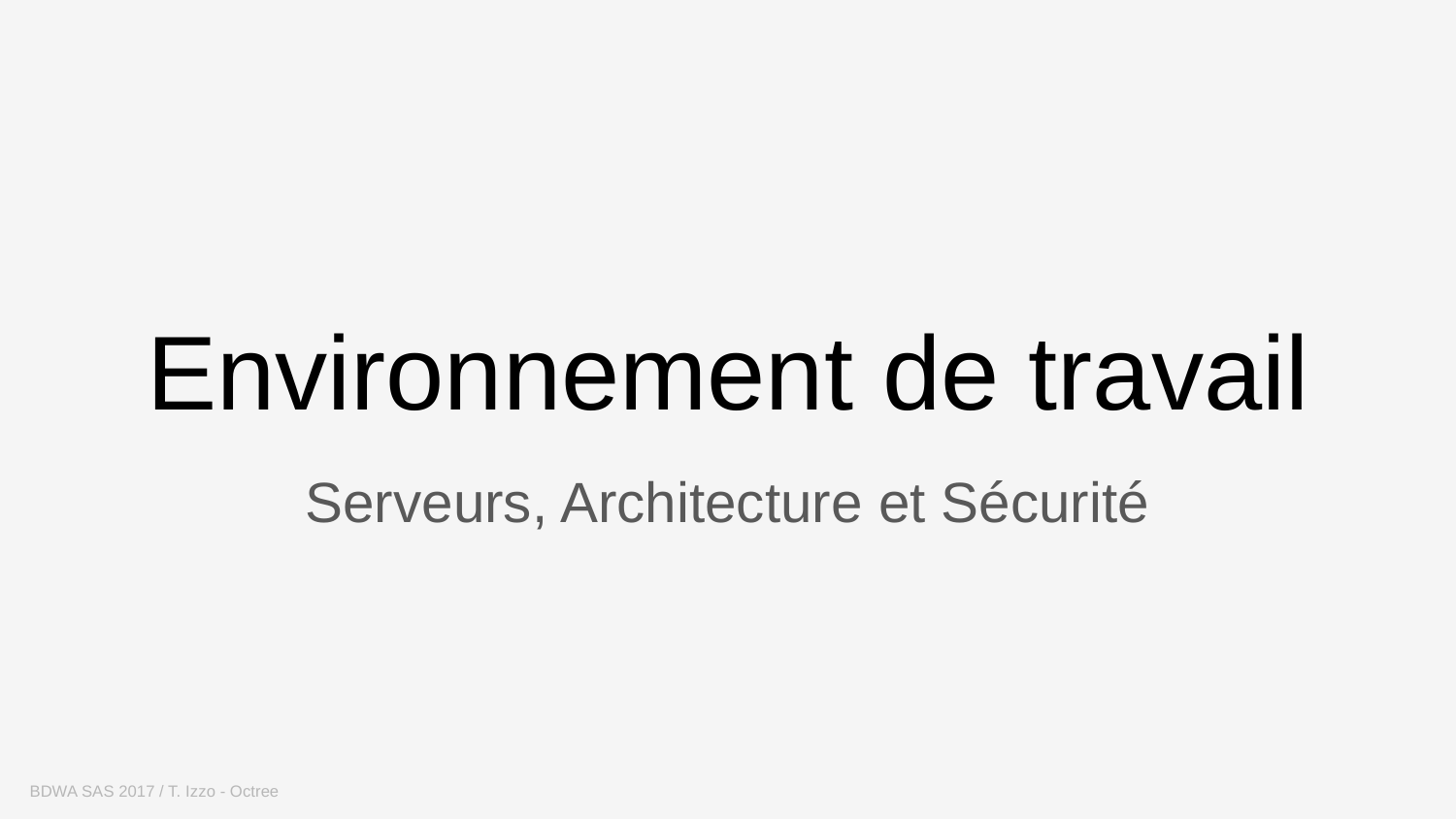

# Environnement de travail
Serveurs, Architecture et Sécurité